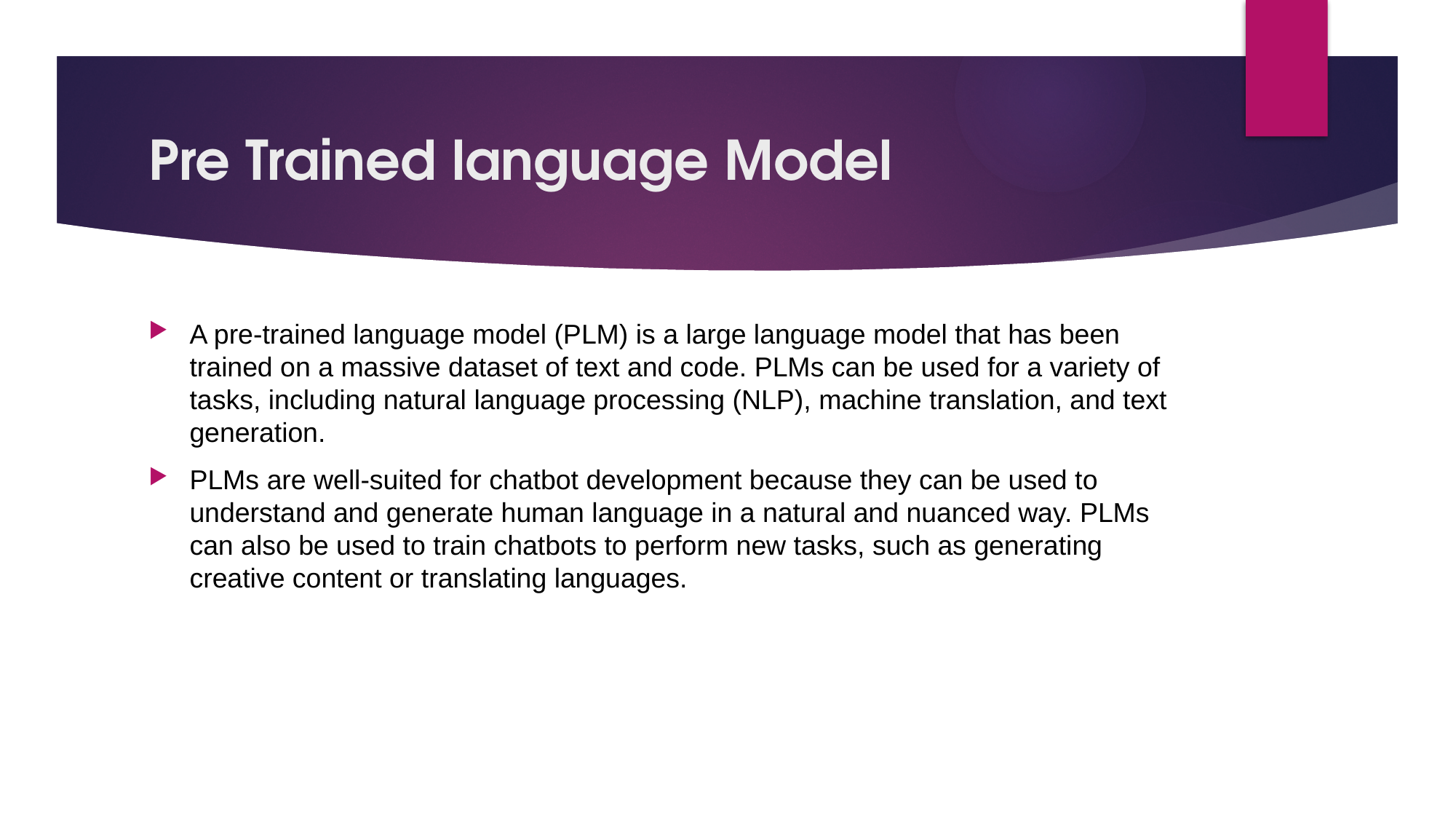

# Pre Trained language Model
A pre-trained language model (PLM) is a large language model that has been trained on a massive dataset of text and code. PLMs can be used for a variety of tasks, including natural language processing (NLP), machine translation, and text generation.
PLMs are well-suited for chatbot development because they can be used to understand and generate human language in a natural and nuanced way. PLMs can also be used to train chatbots to perform new tasks, such as generating creative content or translating languages.